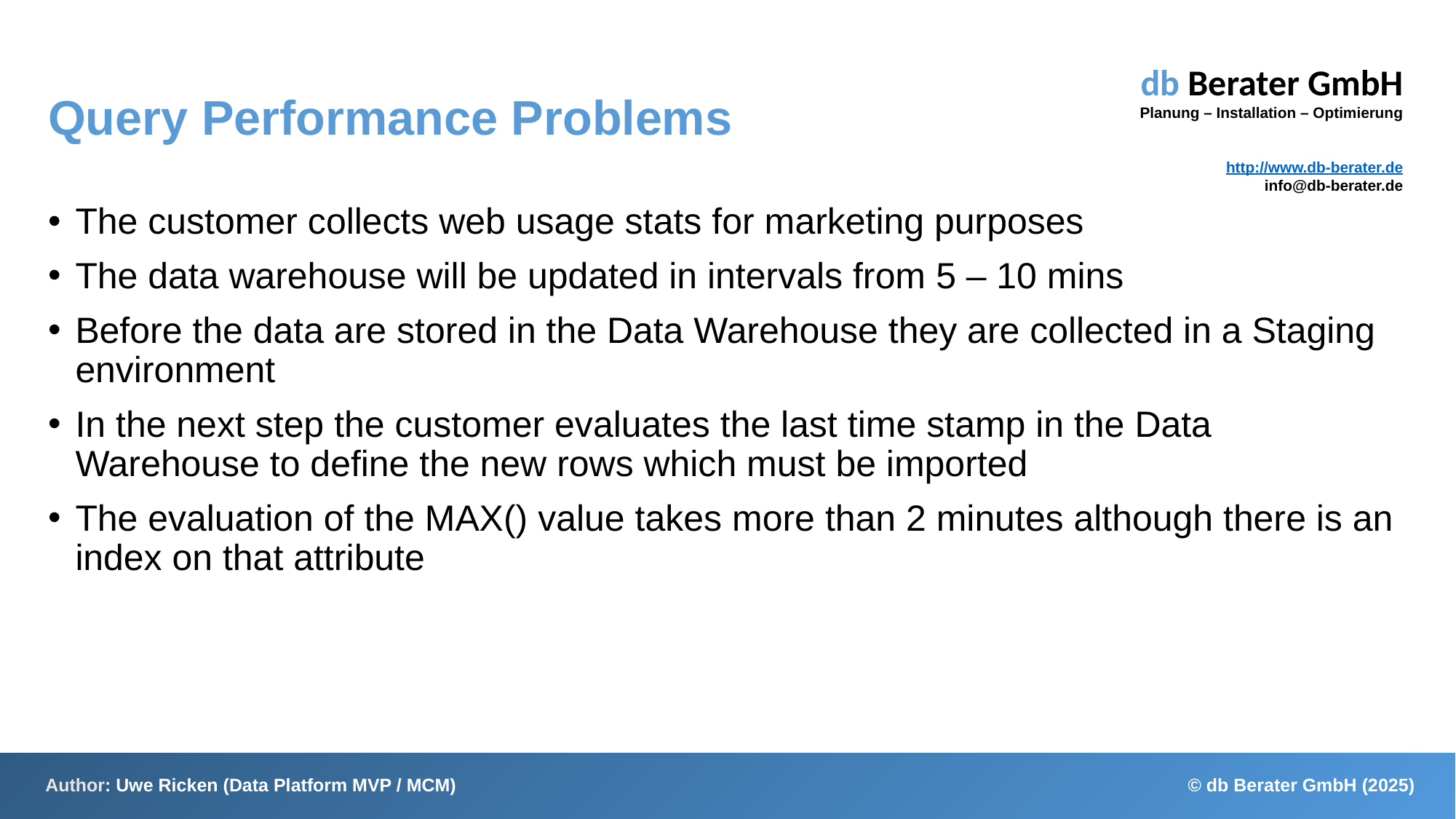

# Query Performance Problems
The customer collects web usage stats for marketing purposes
The data warehouse will be updated in intervals from 5 – 10 mins
Before the data are stored in the Data Warehouse they are collected in a Staging environment
In the next step the customer evaluates the last time stamp in the Data Warehouse to define the new rows which must be imported
The evaluation of the MAX() value takes more than 2 minutes although there is an index on that attribute